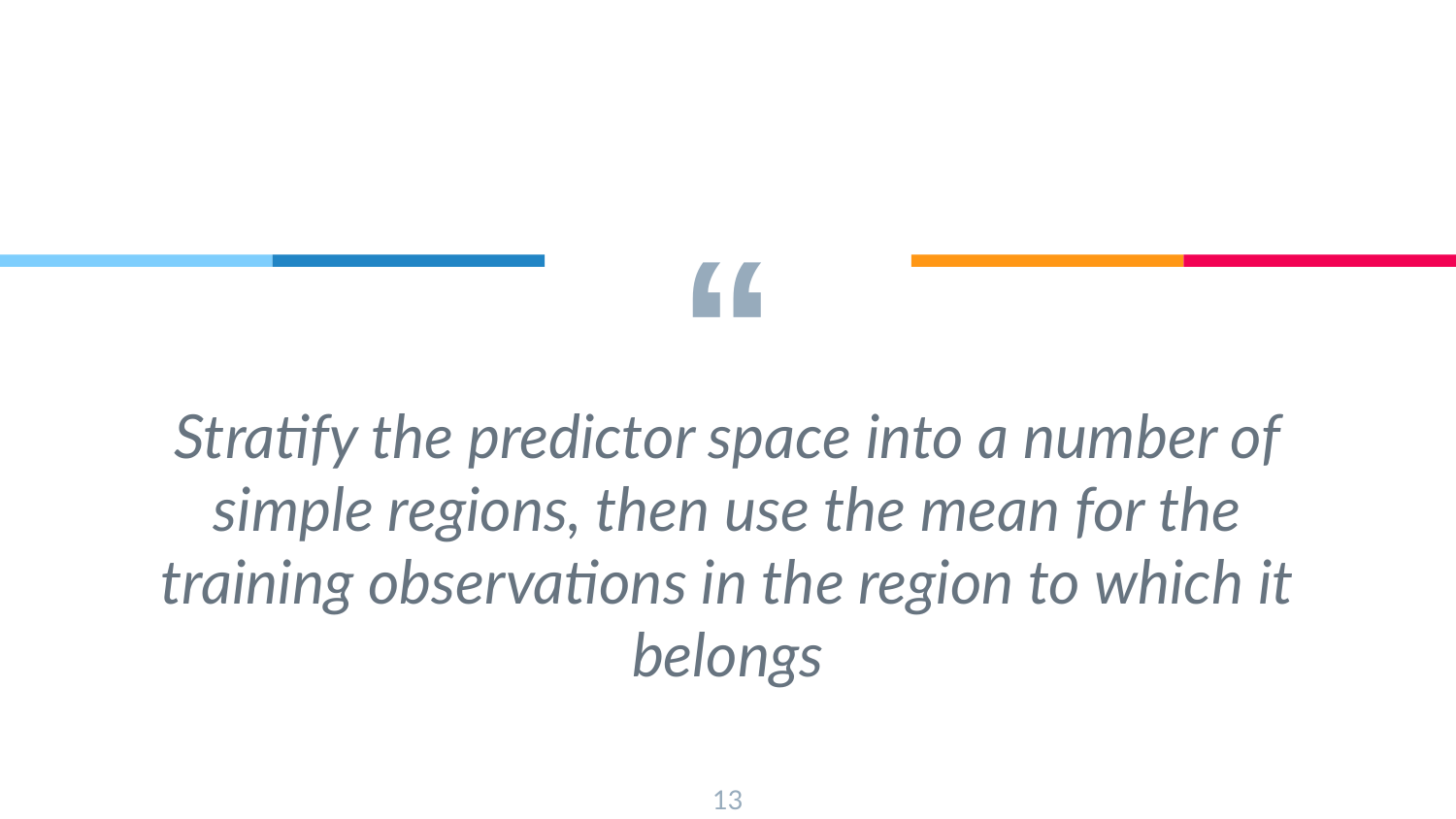

Stratify the predictor space into a number of simple regions, then use the mean for the training observations in the region to which it belongs
13